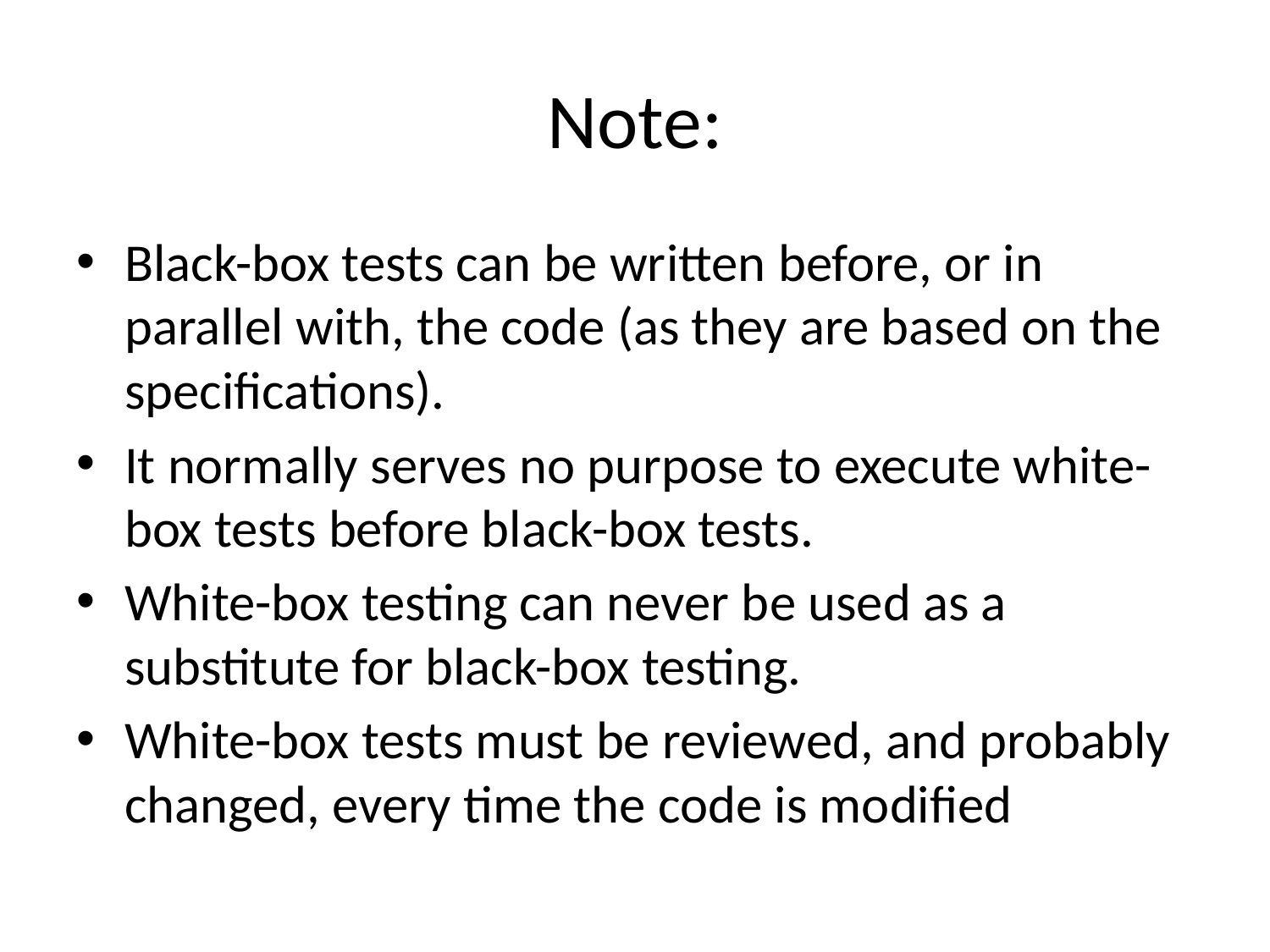

# Note:
Black-box tests can be written before, or in parallel with, the code (as they are based on the specifications).
It normally serves no purpose to execute white-box tests before black-box tests.
White-box testing can never be used as a substitute for black-box testing.
White-box tests must be reviewed, and probably changed, every time the code is modified